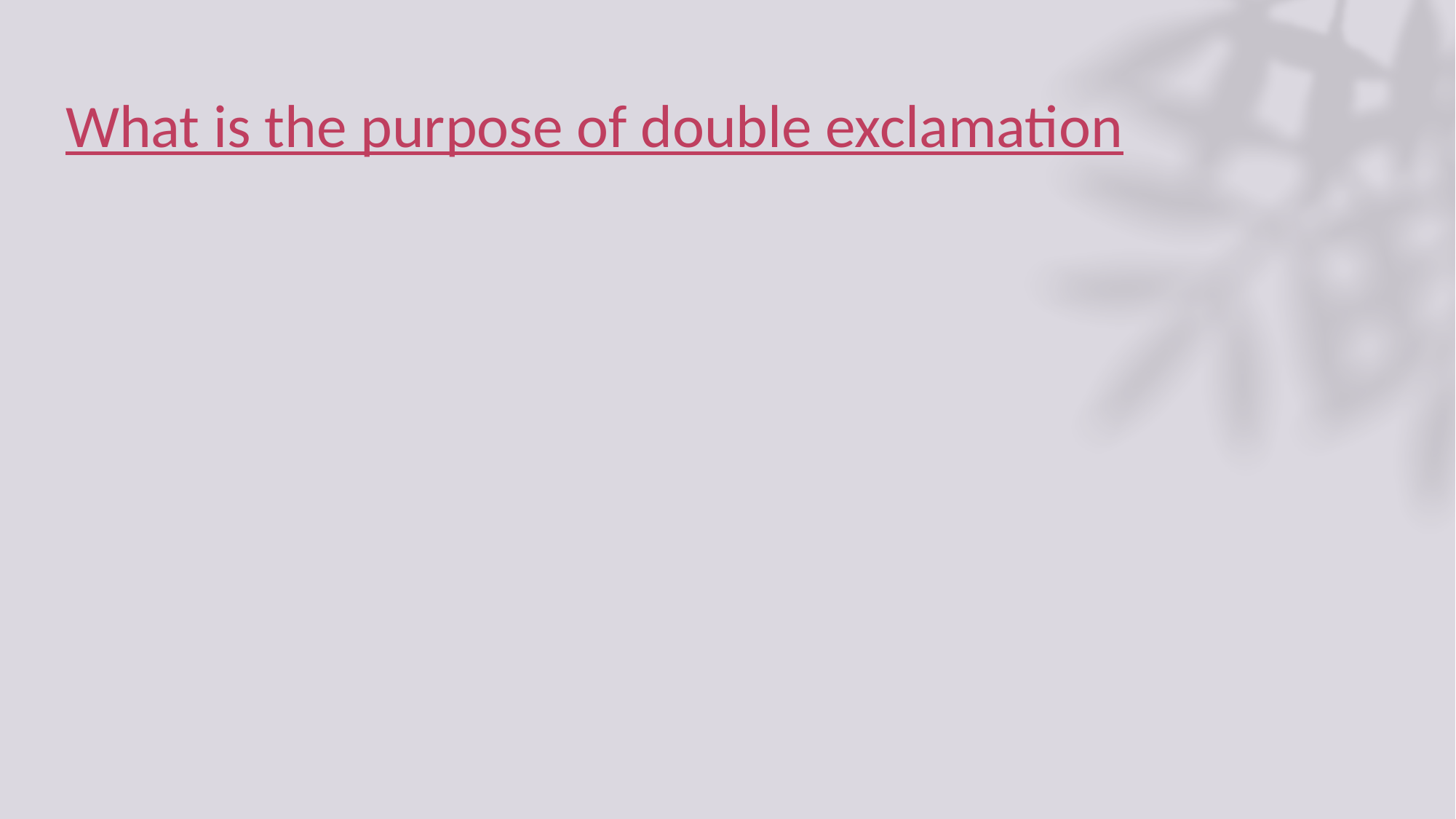

# What is the purpose of double exclamation